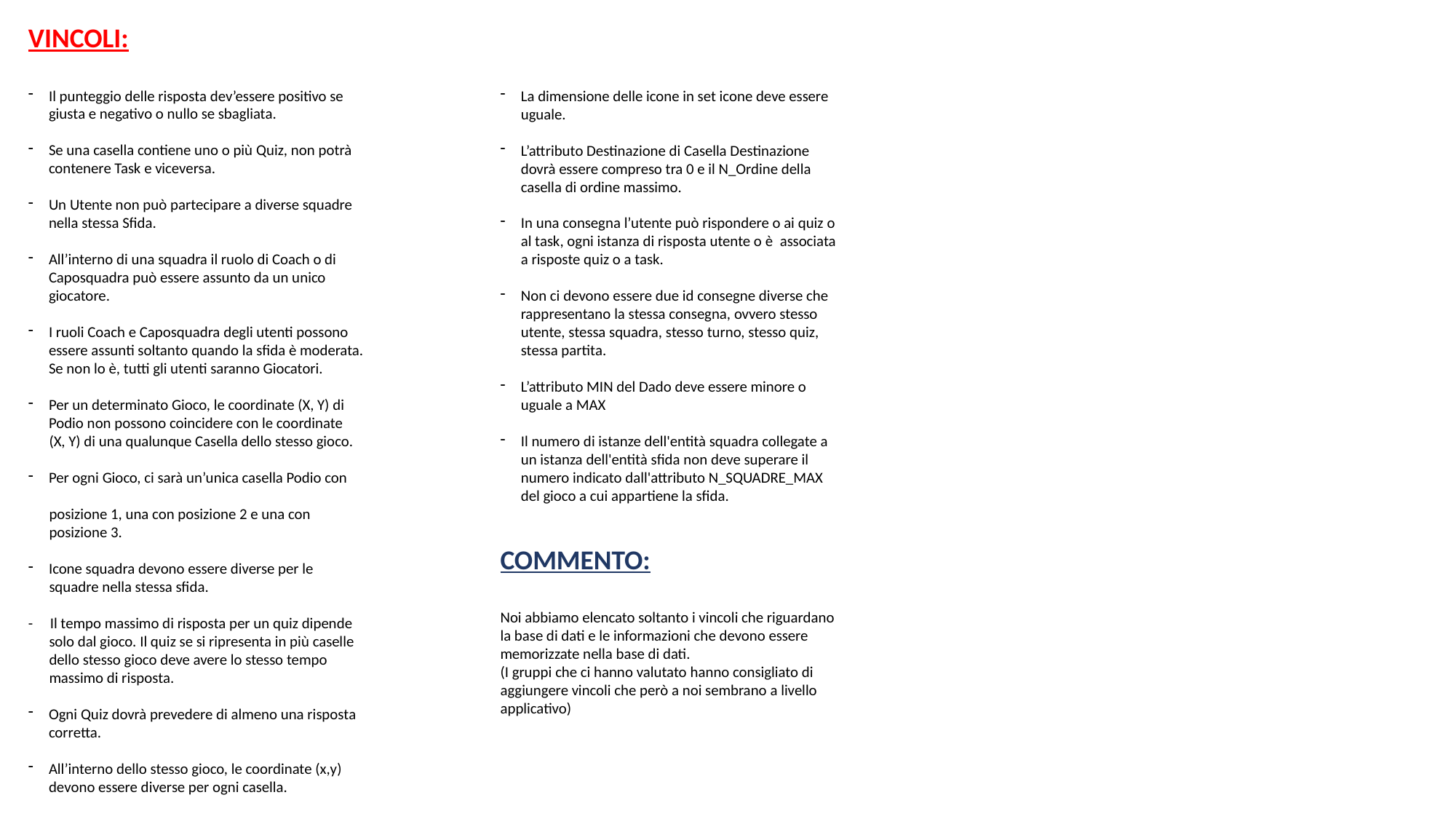

La dimensione delle icone in set icone deve essere uguale.

L’attributo Destinazione di Casella Destinazione dovrà essere compreso tra 0 e il N_Ordine della casella di ordine massimo.

In una consegna l’utente può rispondere o ai quiz o al task, ogni istanza di risposta utente o è  associata a risposte quiz o a task.

Non ci devono essere due id consegne diverse che rappresentano la stessa consegna, ovvero stesso utente, stessa squadra, stesso turno, stesso quiz, stessa partita.

L’attributo MIN del Dado deve essere minore o uguale a MAX

Il numero di istanze dell'entità squadra collegate a un istanza dell'entità sfida non deve superare il numero indicato dall'attributo N_SQUADRE_MAX del gioco a cui appartiene la sfida.
VINCOLI:

Il punteggio delle risposta dev’essere positivo se giusta e negativo o nullo se sbagliata.

Se una casella contiene uno o più Quiz, non potrà contenere Task e viceversa.

Un Utente non può partecipare a diverse squadre nella stessa Sfida.

All’interno di una squadra il ruolo di Coach o di Caposquadra può essere assunto da un unico giocatore.

I ruoli Coach e Caposquadra degli utenti possono essere assunti soltanto quando la sfida è moderata. Se non lo è, tutti gli utenti saranno Giocatori.

Per un determinato Gioco, le coordinate (X, Y) di Podio non possono coincidere con le coordinate
      (X, Y) di una qualunque Casella dello stesso gioco.

Per ogni Gioco, ci sarà un’unica casella Podio con
      posizione 1, una con posizione 2 e una con
      posizione 3.

Icone squadra devono essere diverse per le
      squadre nella stessa sfida.

-     Il tempo massimo di risposta per un quiz dipende
      solo dal gioco. Il quiz se si ripresenta in più caselle
      dello stesso gioco deve avere lo stesso tempo
      massimo di risposta.

Ogni Quiz dovrà prevedere di almeno una risposta corretta.

All’interno dello stesso gioco, le coordinate (x,y) devono essere diverse per ogni casella.
COMMENTO:

Noi abbiamo elencato soltanto i vincoli che riguardano la base di dati e le informazioni che devono essere memorizzate nella base di dati.
(I gruppi che ci hanno valutato hanno consigliato di aggiungere vincoli che però a noi sembrano a livello applicativo)